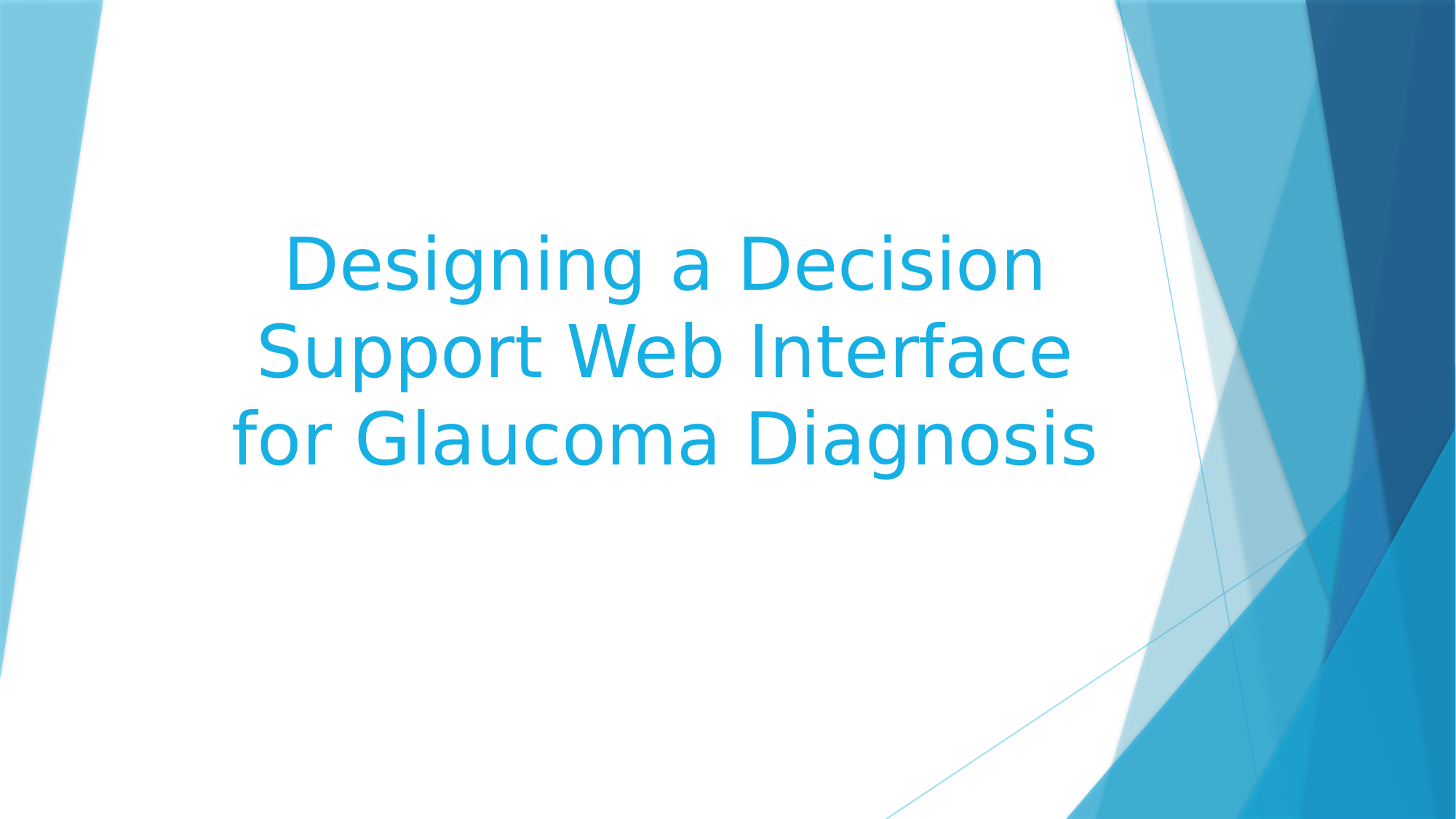

# Designing a Decision Support Web Interface for Glaucoma Diagnosis